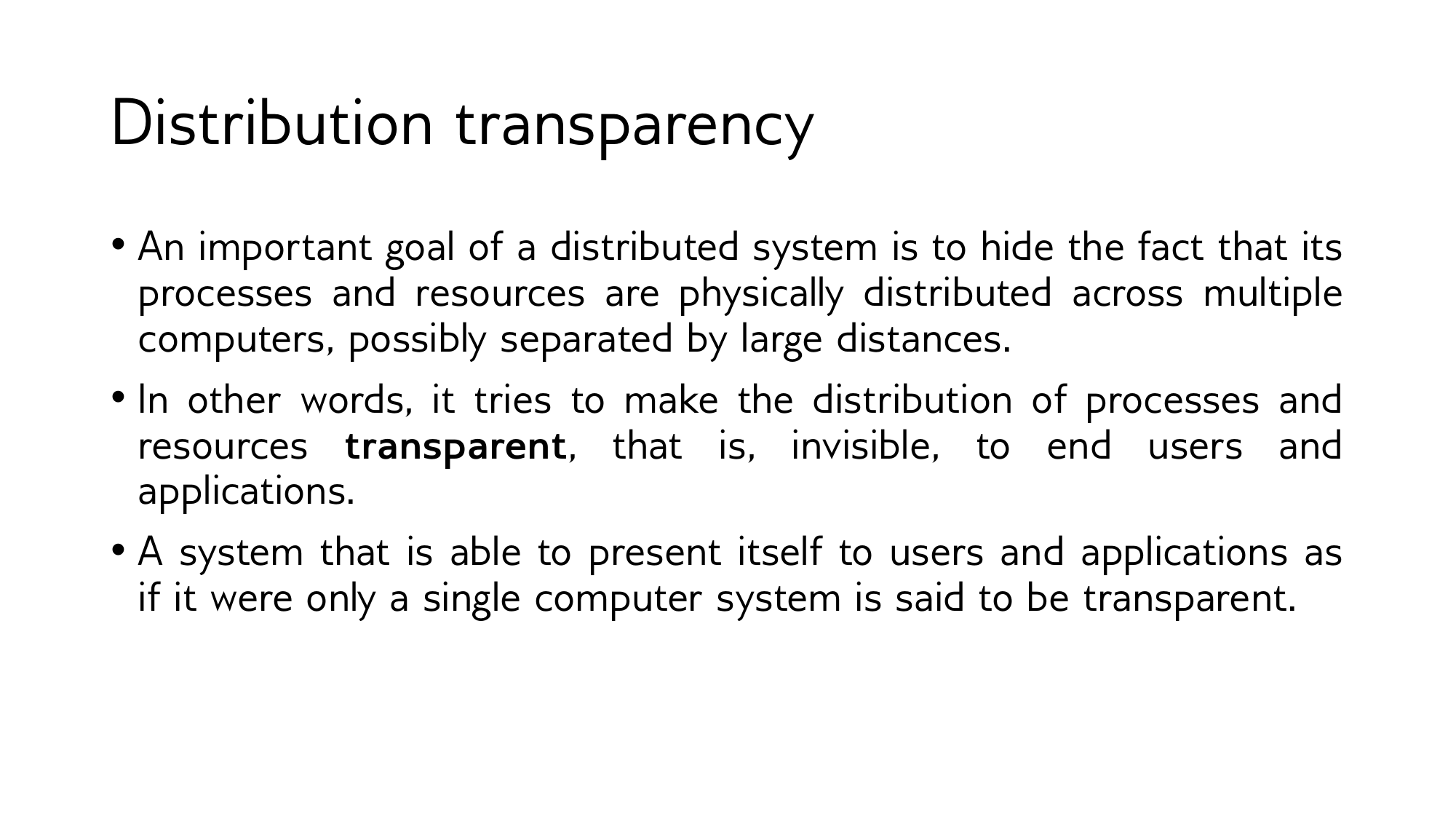

# Distribution transparency
An important goal of a distributed system is to hide the fact that its processes and resources are physically distributed across multiple computers, possibly separated by large distances.
In other words, it tries to make the distribution of processes and resources transparent, that is, invisible, to end users and applications.
A system that is able to present itself to users and applications as if it were only a single computer system is said to be transparent.